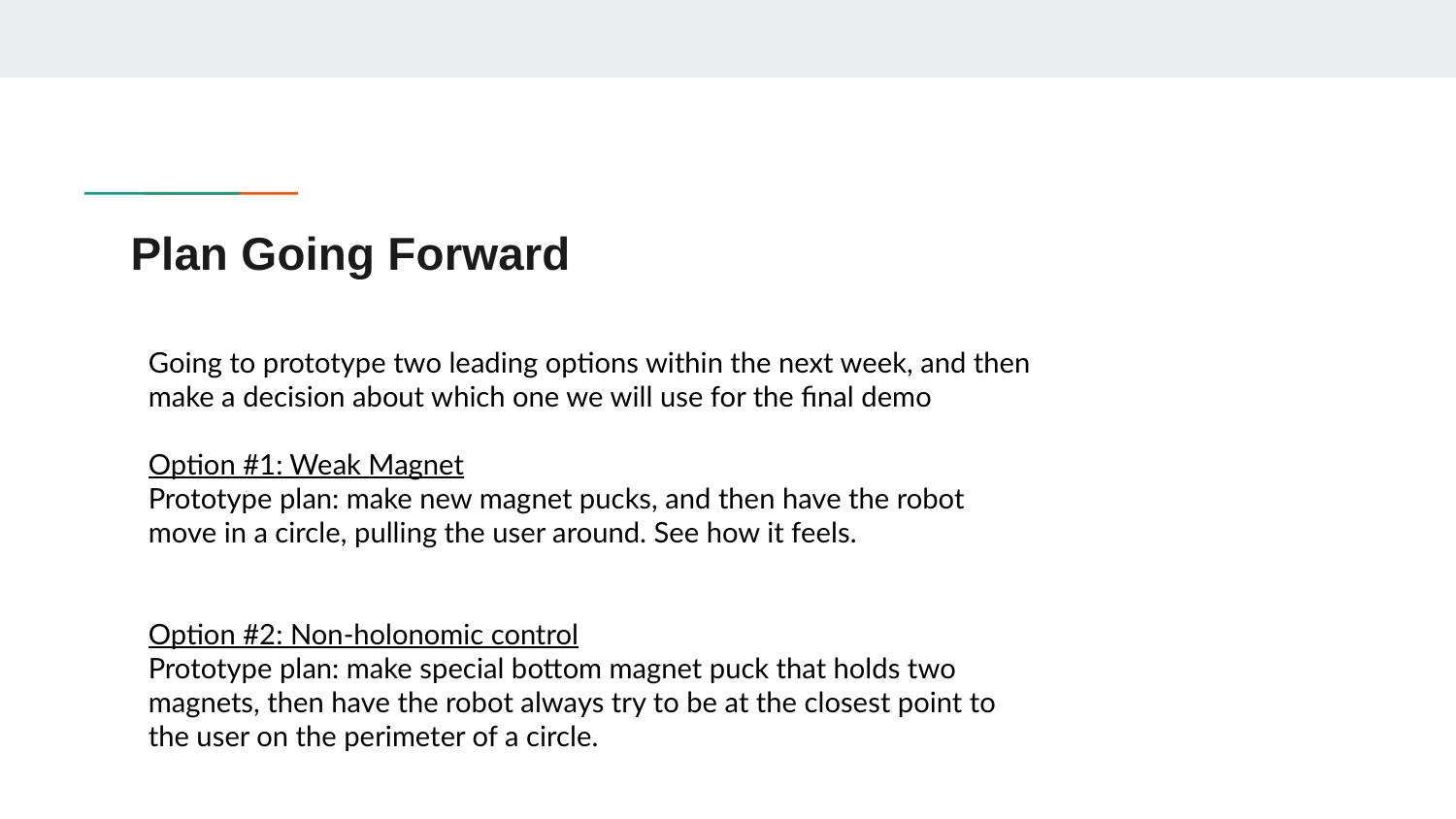

# Plan Going Forward
Going to prototype two leading options within the next week, and then make a decision about which one we will use for the final demo

Option #1: Weak Magnet
Prototype plan: make new magnet pucks, and then have the robot move in a circle, pulling the user around. See how it feels.

Option #2: Non-holonomic control
Prototype plan: make special bottom magnet puck that holds two magnets, then have the robot always try to be at the closest point to the user on the perimeter of a circle.